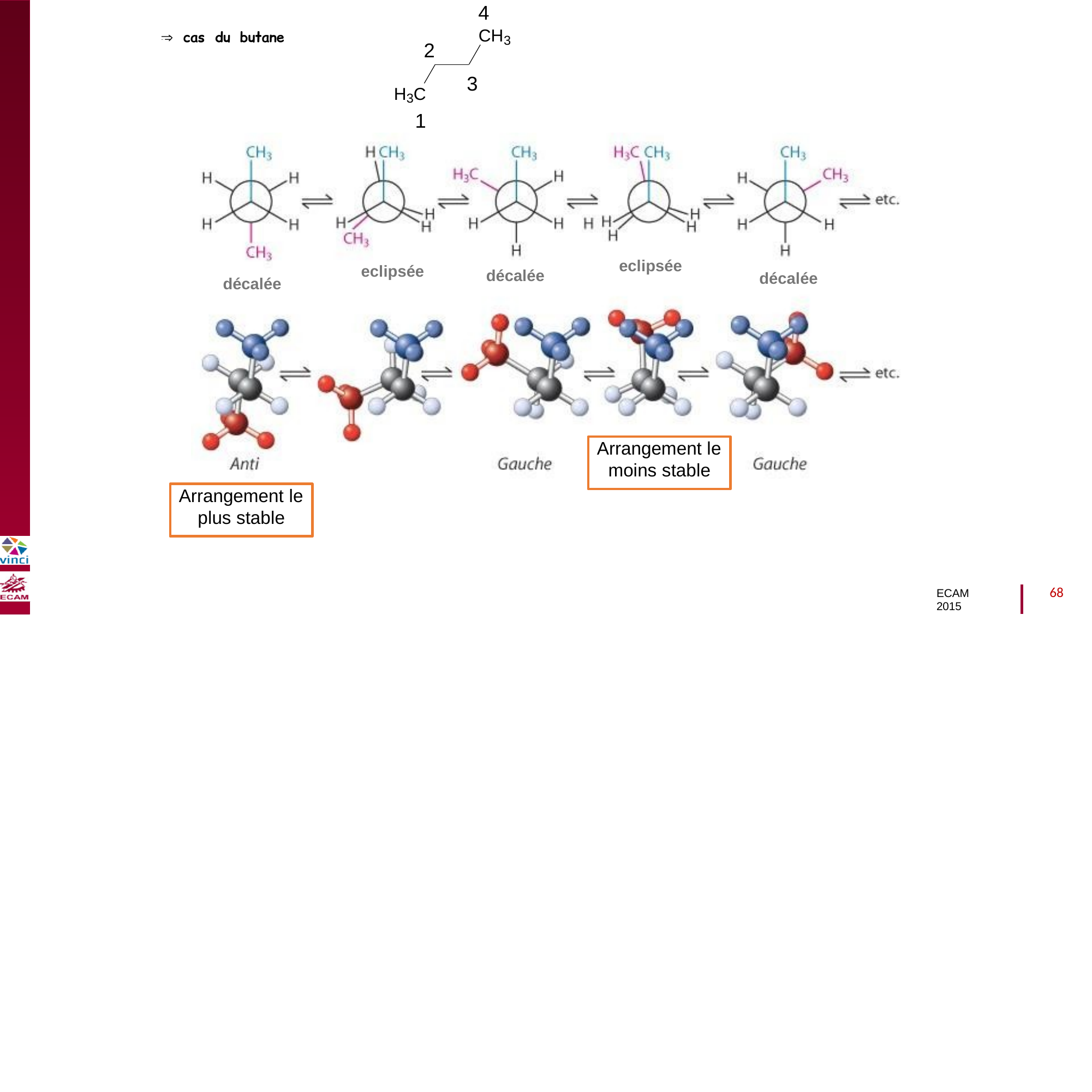

4
CH3
⇒
cas
du
butane
2

3
H3C
1

B2040-Chimie du vivant et environnement
eclipsée
eclipsée
décalée
décalée
décalée

Arrangement le moins stable

Arrangement le plus stable

68
ECAM 2015